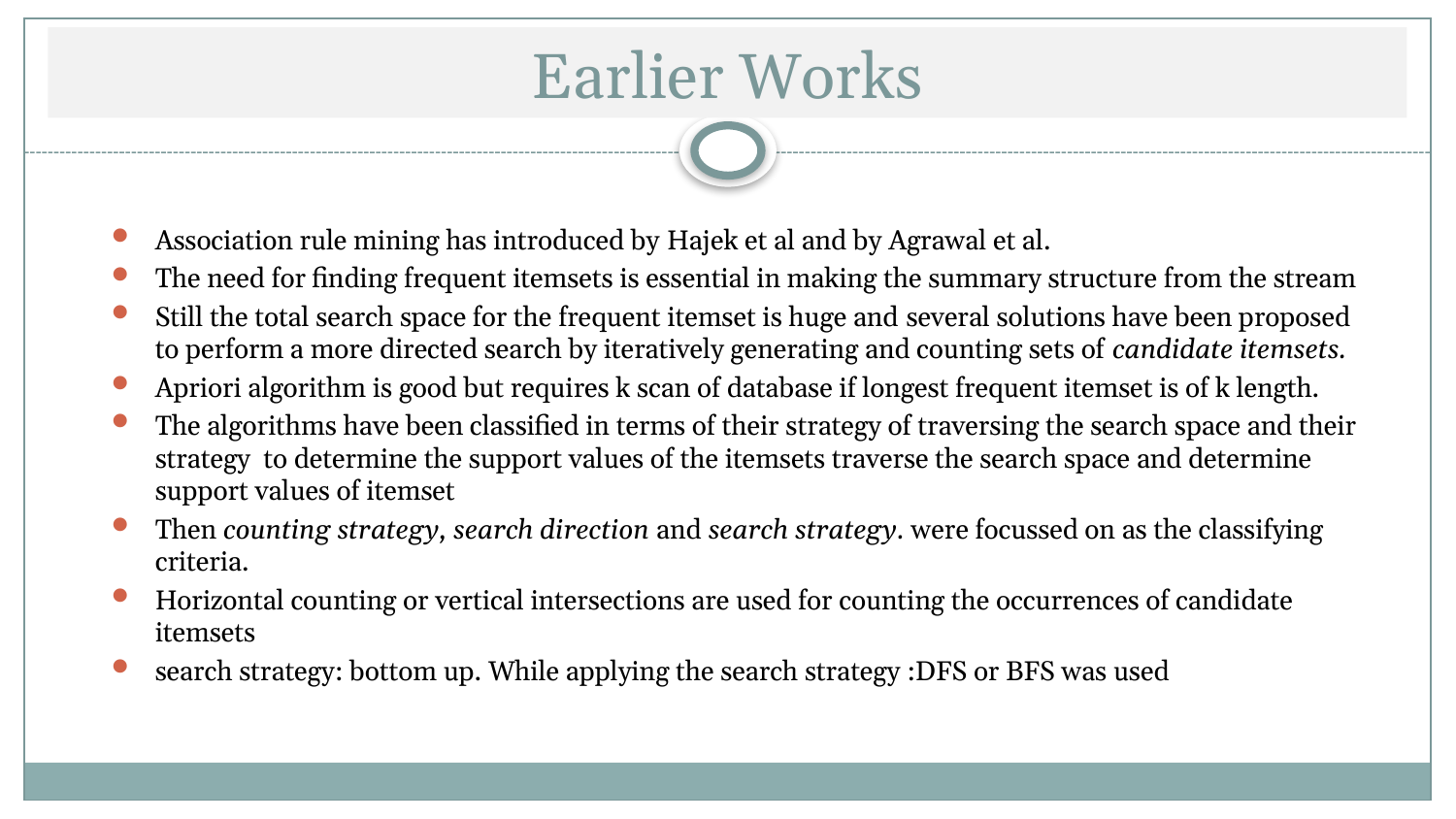

# Earlier Works
Association rule mining has introduced by Hajek et al and by Agrawal et al.
The need for finding frequent itemsets is essential in making the summary structure from the stream
Still the total search space for the frequent itemset is huge and several solutions have been proposed to perform a more directed search by iteratively generating and counting sets of candidate itemsets.
Apriori algorithm is good but requires k scan of database if longest frequent itemset is of k length.
The algorithms have been classified in terms of their strategy of traversing the search space and their strategy  to determine the support values of the itemsets traverse the search space and determine support values of itemset
Then counting strategy, search direction and search strategy. were focussed on as the classifying criteria.
Horizontal counting or vertical intersections are used for counting the occurrences of candidate itemsets
search strategy: bottom up. While applying the search strategy :DFS or BFS was used